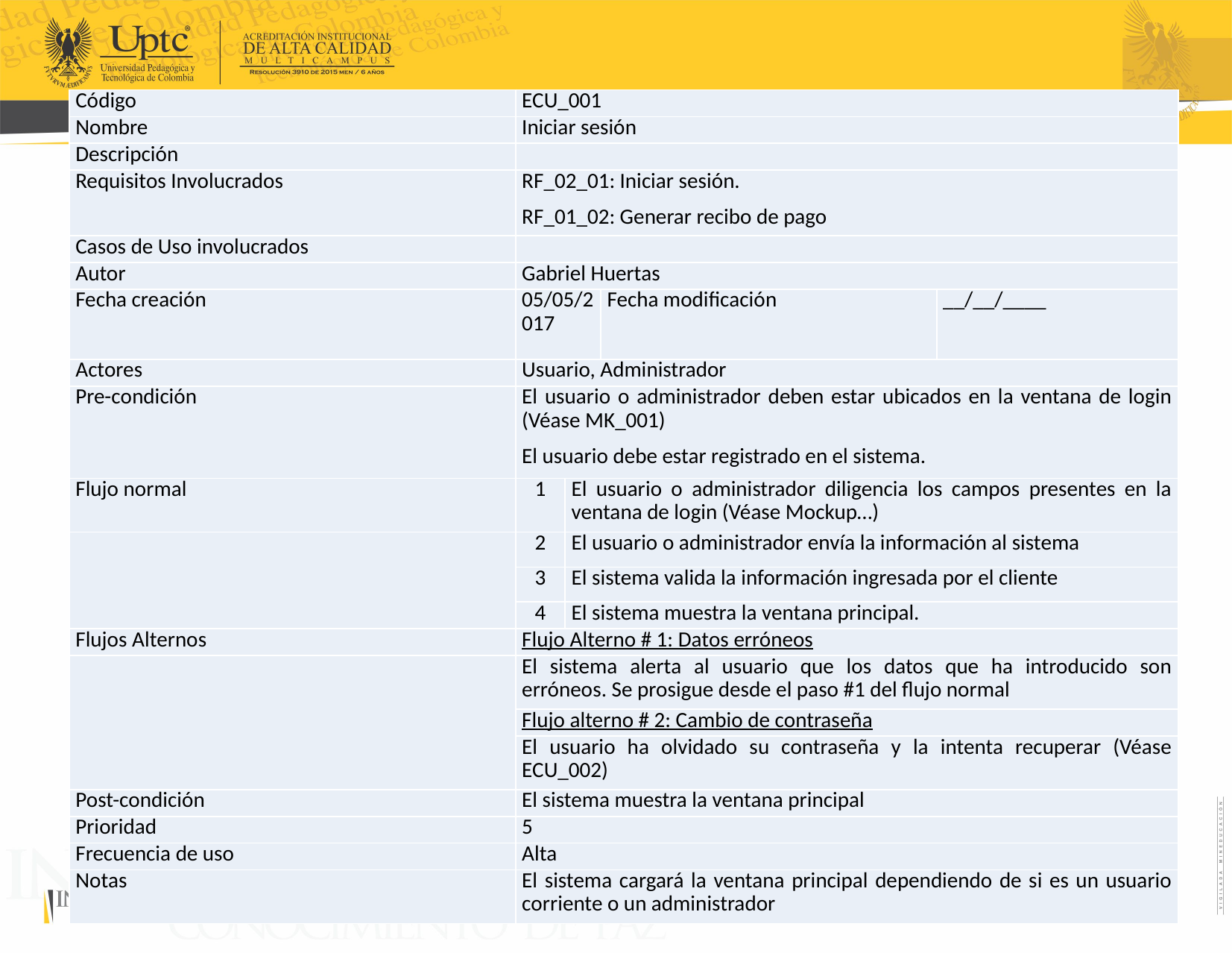

| Código | ECU\_001 |  |  |  |
| --- | --- | --- | --- | --- |
| Nombre | Iniciar sesión |  |  |  |
| Descripción |  |  |  |  |
| Requisitos Involucrados | RF\_02\_01: Iniciar sesión. RF\_01\_02: Generar recibo de pago |  |  |  |
| Casos de Uso involucrados |  |  |  |  |
| Autor | Gabriel Huertas |  |  |  |
| Fecha creación | 05/05/2017 |  | Fecha modificación | \_\_/\_\_/\_\_\_\_ |
| Actores | Usuario, Administrador |  |  |  |
| Pre-condición | El usuario o administrador deben estar ubicados en la ventana de login (Véase MK\_001) El usuario debe estar registrado en el sistema. |  |  |  |
| Flujo normal | 1 | El usuario o administrador diligencia los campos presentes en la ventana de login (Véase Mockup…) |  |  |
|  | 2 | El usuario o administrador envía la información al sistema |  |  |
|  | 3 | El sistema valida la información ingresada por el cliente |  |  |
|  | 4 | El sistema muestra la ventana principal. |  |  |
| Flujos Alternos | Flujo Alterno # 1: Datos erróneos |  |  |  |
|  | El sistema alerta al usuario que los datos que ha introducido son erróneos. Se prosigue desde el paso #1 del flujo normal |  |  |  |
|  | Flujo alterno # 2: Cambio de contraseña |  |  |  |
|  | El usuario ha olvidado su contraseña y la intenta recuperar (Véase ECU\_002) |  |  |  |
| Post-condición | El sistema muestra la ventana principal |  |  |  |
| Prioridad | 5 |  |  |  |
| Frecuencia de uso | Alta |  |  |  |
| Notas | El sistema cargará la ventana principal dependiendo de si es un usuario corriente o un administrador |  |  |  |